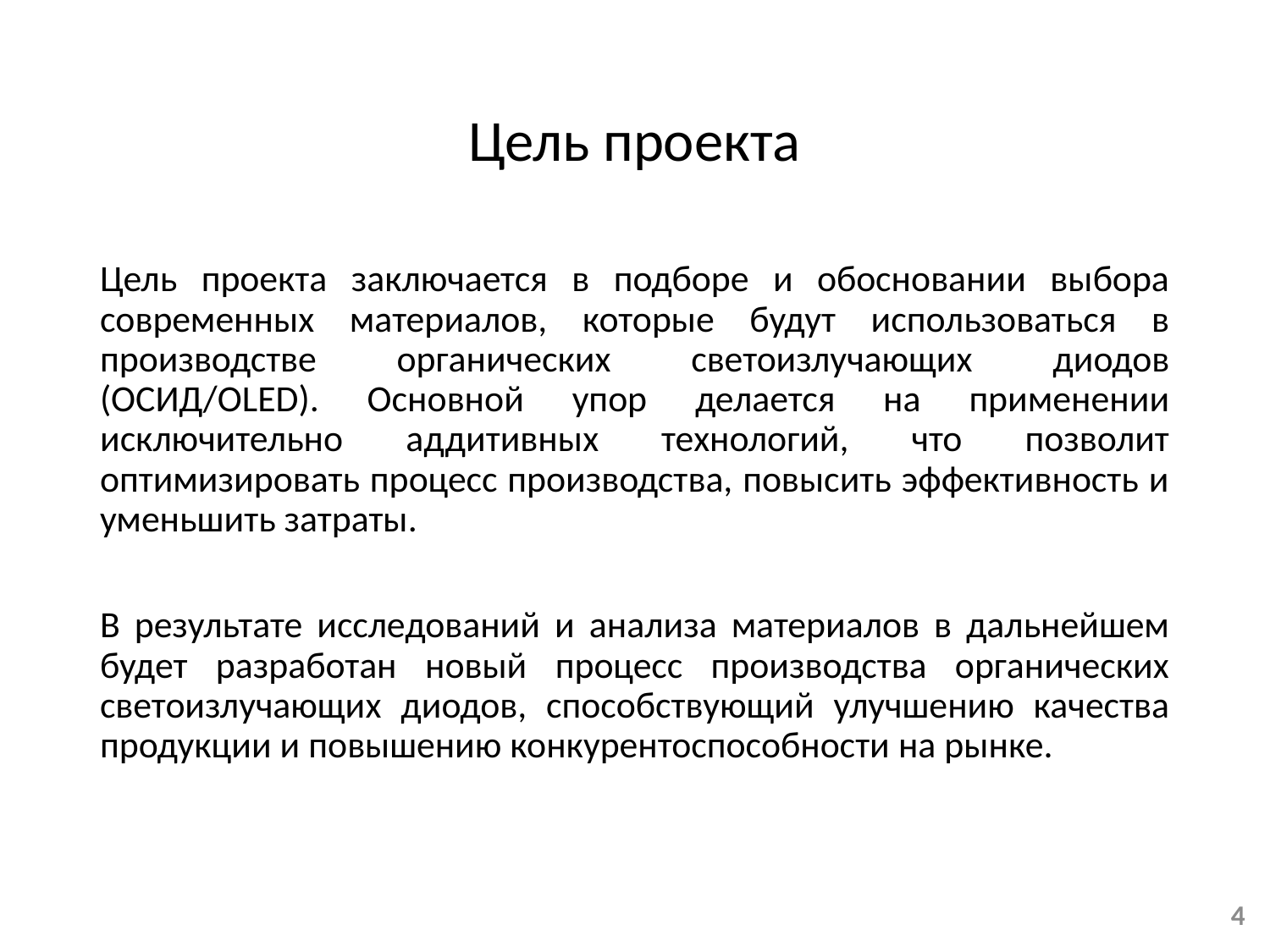

# Цель проекта
Цель проекта заключается в подборе и обосновании выбора современных материалов, которые будут использоваться в производстве органических светоизлучающих диодов (ОСИД/OLED). Основной упор делается на применении исключительно аддитивных технологий, что позволит оптимизировать процесс производства, повысить эффективность и уменьшить затраты.

В результате исследований и анализа материалов в дальнейшем будет разработан новый процесс производства органических светоизлучающих диодов, способствующий улучшению качества продукции и повышению конкурентоспособности на рынке.
4